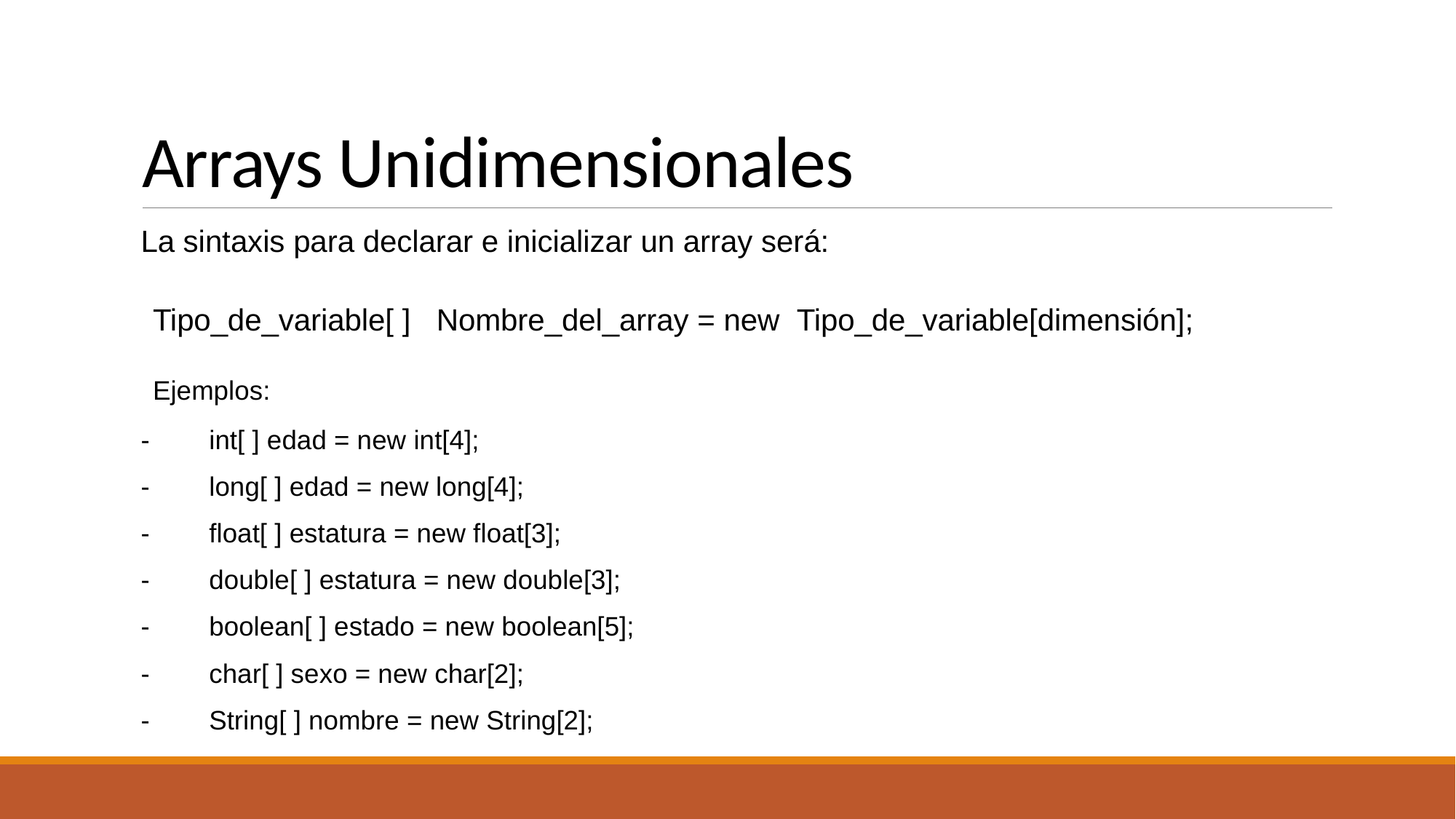

# Arrays Unidimensionales
La sintaxis para declarar e inicializar un array será:

Tipo_de_variable[ ]   Nombre_del_array = new  Tipo_de_variable[dimensión];

Ejemplos:
-        int[ ] edad = new int[4];
-        long[ ] edad = new long[4];
-        float[ ] estatura = new float[3];
-        double[ ] estatura = new double[3];
-        boolean[ ] estado = new boolean[5];
-        char[ ] sexo = new char[2];
-        String[ ] nombre = new String[2];